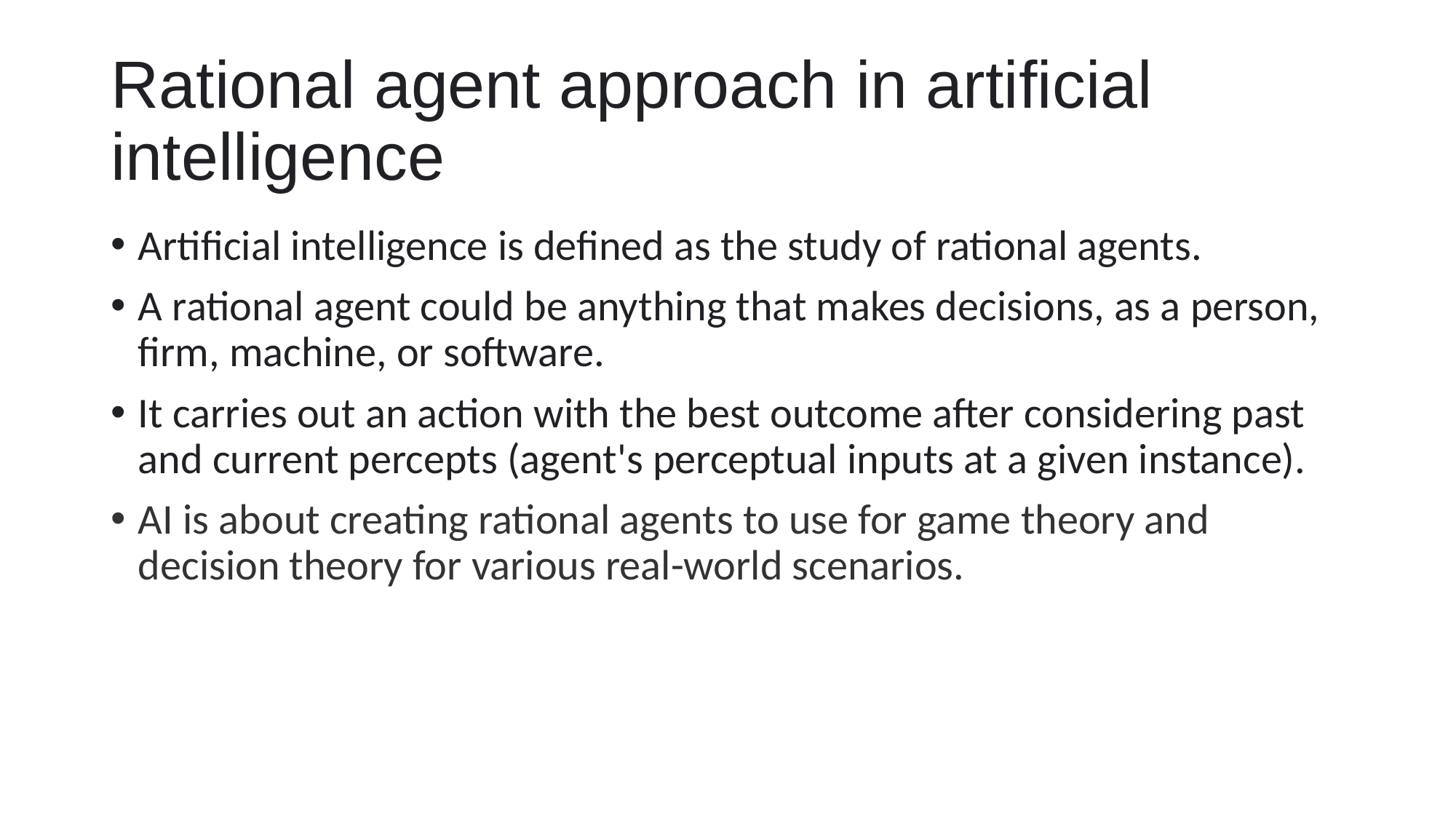

# Rational agent approach in artificial intelligence
Artificial intelligence is defined as the study of rational agents.
A rational agent could be anything that makes decisions, as a person, firm, machine, or software.
It carries out an action with the best outcome after considering past and current percepts (agent's perceptual inputs at a given instance).
AI is about creating rational agents to use for game theory and decision theory for various real-world scenarios.